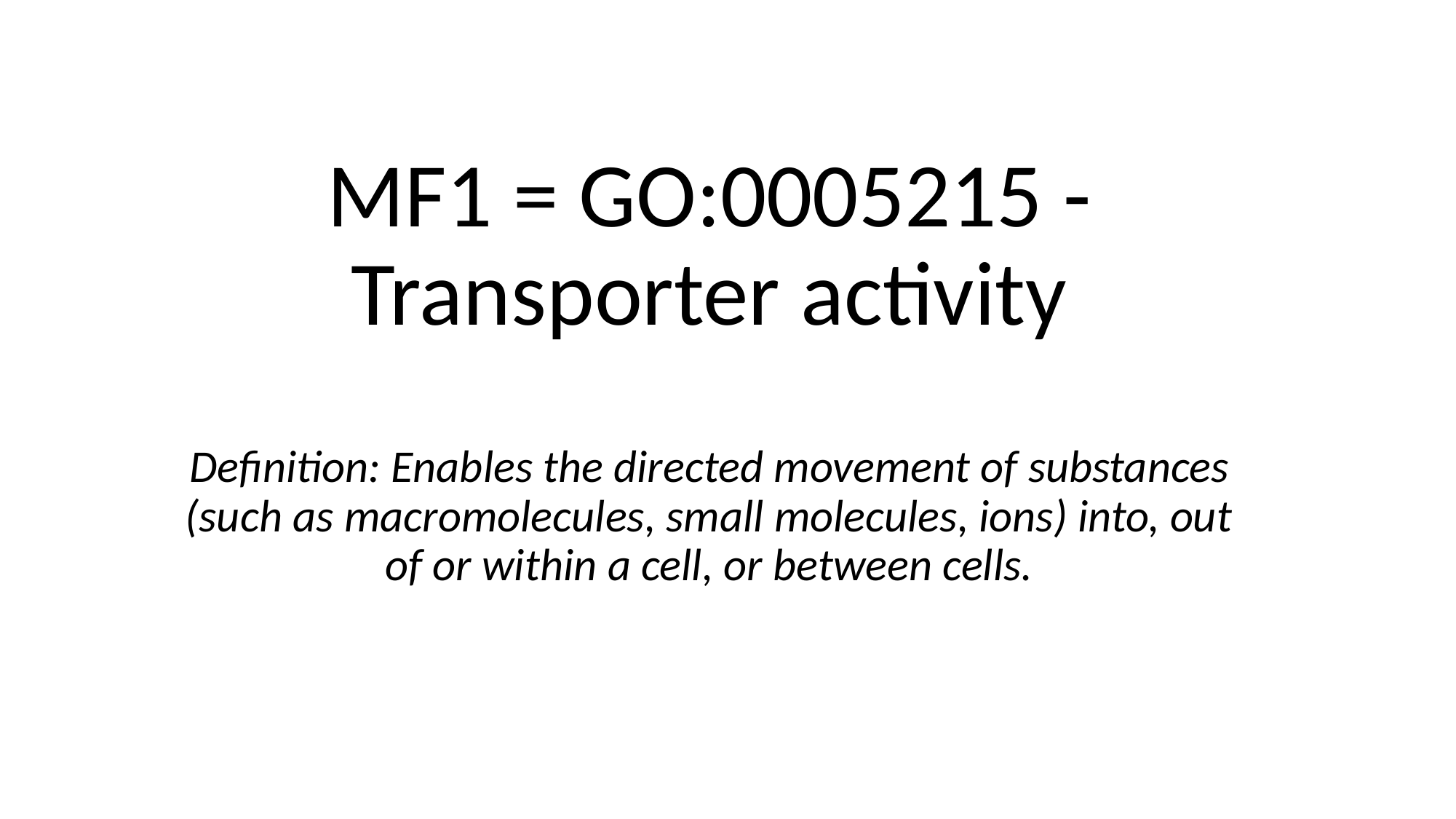

# MF1 = GO:0005215 - Transporter activity Definition: Enables the directed movement of substances (such as macromolecules, small molecules, ions) into, out of or within a cell, or between cells.